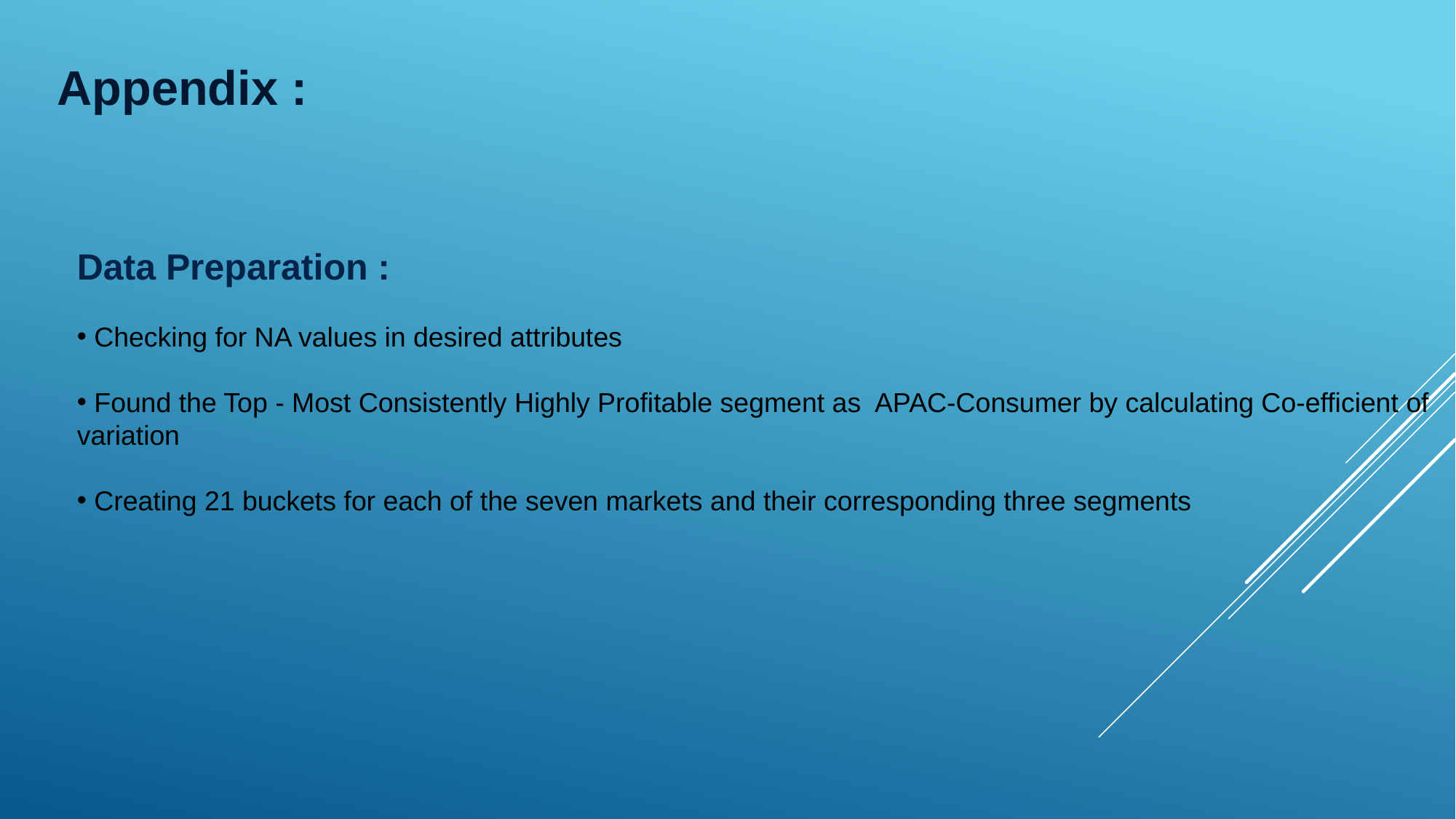

Appendix :
Data Preparation :

 Checking for NA values in desired attributes

 Found the Top - Most Consistently Highly Profitable segment as  APAC-Consumer by calculating Co-efficient of variation

 Creating 21 buckets for each of the seven markets and their corresponding three segments